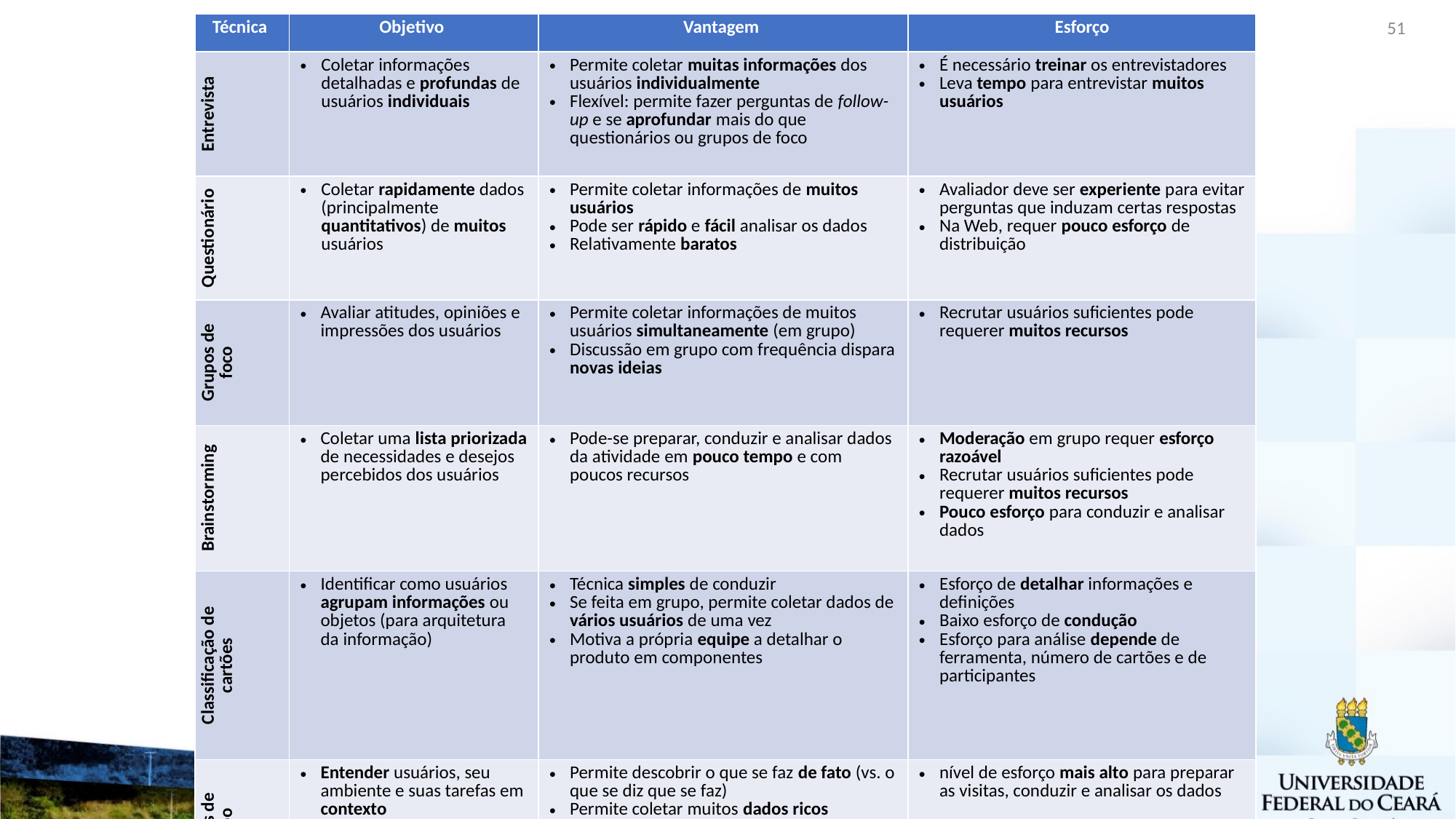

51
| Técnica | Objetivo | Vantagem | Esforço |
| --- | --- | --- | --- |
| Entrevista | Coletar informações detalhadas e profundas de usuários individuais | Permite coletar muitas informações dos usuários individualmente Flexível: permite fazer perguntas de follow-up e se aprofundar mais do que questionários ou grupos de foco | É necessário treinar os entrevistadores Leva tempo para entrevistar muitos usuários |
| Questionário | Coletar rapidamente dados (principalmente quantitativos) de muitos usuários | Permite coletar informações de muitos usuários Pode ser rápido e fácil analisar os dados Relativamente baratos | Avaliador deve ser experiente para evitar perguntas que induzam certas respostas Na Web, requer pouco esforço de distribuição |
| Grupos de foco | Avaliar atitudes, opiniões e impressões dos usuários | Permite coletar informações de muitos usuários simultaneamente (em grupo) Discussão em grupo com frequência dispara novas ideias | Recrutar usuários suficientes pode requerer muitos recursos |
| Brainstorming | Coletar uma lista priorizada de necessidades e desejos percebidos dos usuários | Pode-se preparar, conduzir e analisar dados da atividade em pouco tempo e com poucos recursos | Moderação em grupo requer esforço razoável Recrutar usuários suficientes pode requerer muitos recursos Pouco esforço para conduzir e analisar dados |
| Classificação de cartões | Identificar como usuários agrupam informações ou objetos (para arquitetura da informação) | Técnica simples de conduzir Se feita em grupo, permite coletar dados de vários usuários de uma vez Motiva a própria equipe a detalhar o produto em componentes | Esforço de detalhar informações e definições Baixo esforço de condução Esforço para análise depende de ferramenta, número de cartões e de participantes |
| Estudos de campo | Entender usuários, seu ambiente e suas tarefas em contexto | Permite descobrir o que se faz de fato (vs. o que se diz que se faz) Permite coletar muitos dados ricos | nível de esforço mais alto para preparar as visitas, conduzir e analisar os dados |
#
QXD0121 – Interação Humano-Computador